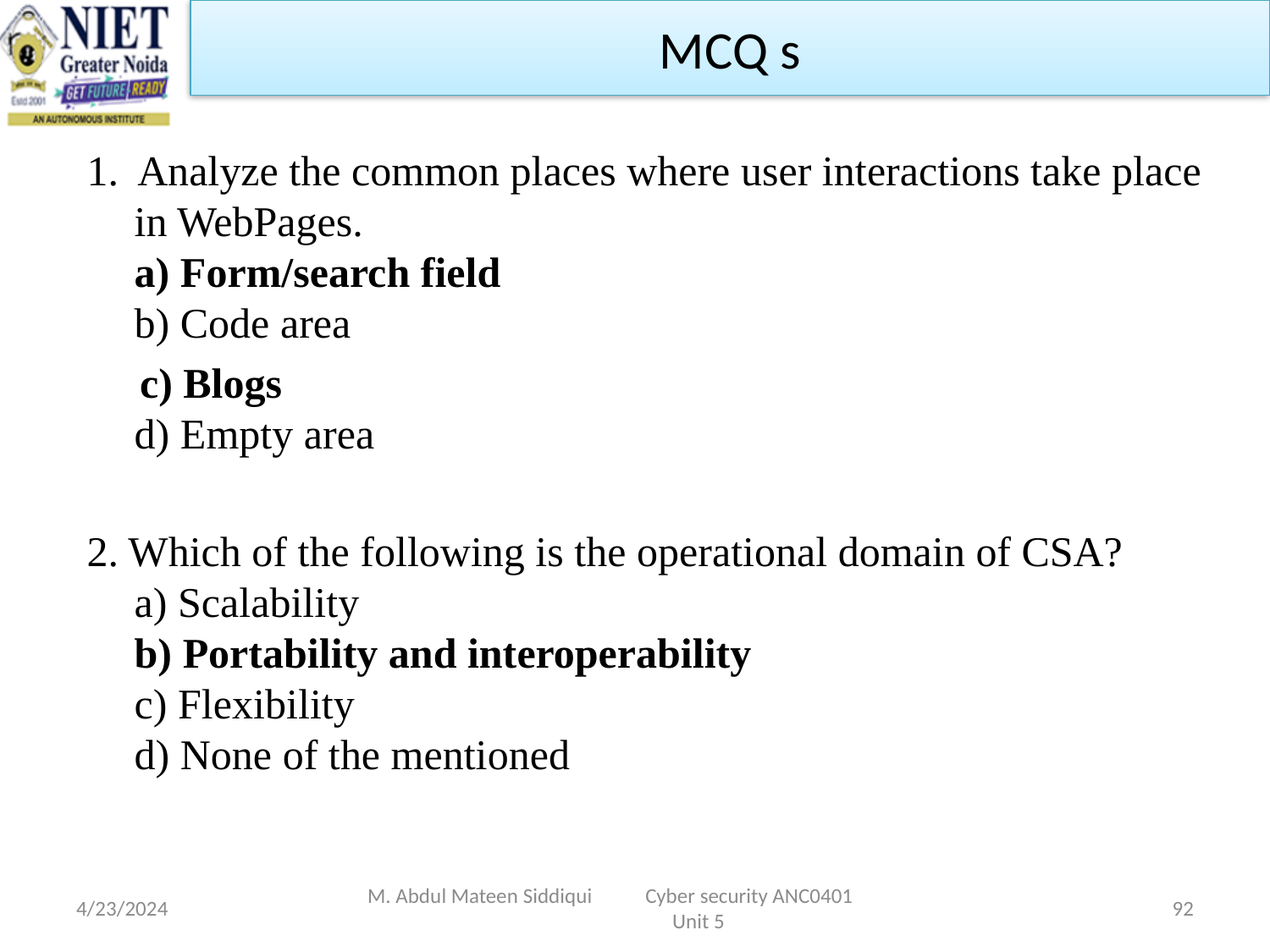

MCQ s
1.  Analyze the common places where user interactions take place in WebPages.
a) Form/search field
b) Code area
     c) Blogs
d) Empty area

2. Which of the following is the operational domain of CSA?
a) Scalability
b) Portability and interoperability
c) Flexibility
d) None of the mentioned

4/23/2024
M. Abdul Mateen Siddiqui           Cyber security ANC0401                                     Unit 5
92